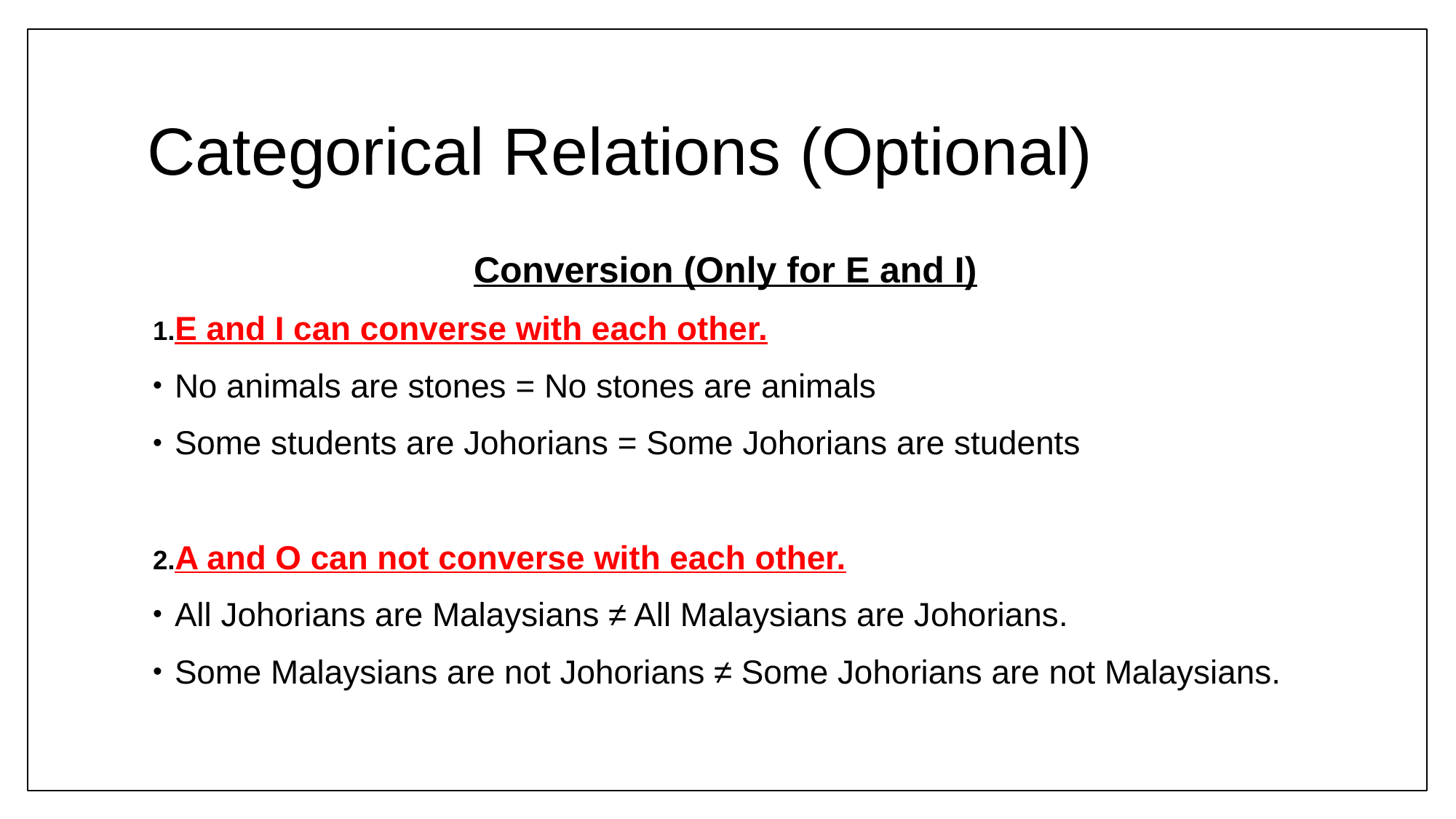

# Categorical Relations (Optional)
Conversion (Only for E and I)
E and I can converse with each other.
No animals are stones = No stones are animals
Some students are Johorians = Some Johorians are students

A and O can not converse with each other.
All Johorians are Malaysians ≠ All Malaysians are Johorians.
Some Malaysians are not Johorians ≠ Some Johorians are not Malaysians.